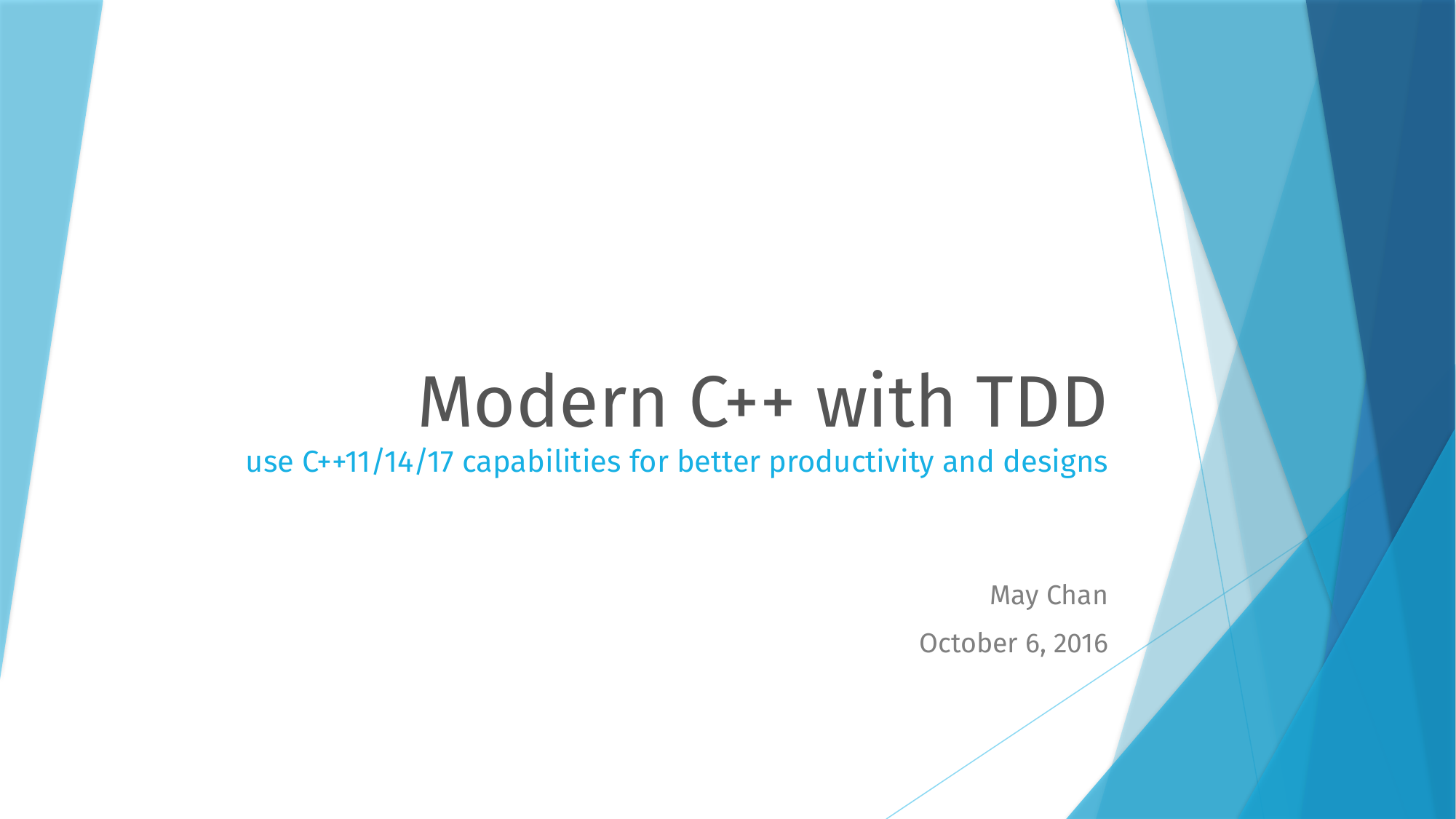

# Modern C++ with TDD use C++11/14/17 capabilities for better productivity and designs
May Chan
October 6, 2016